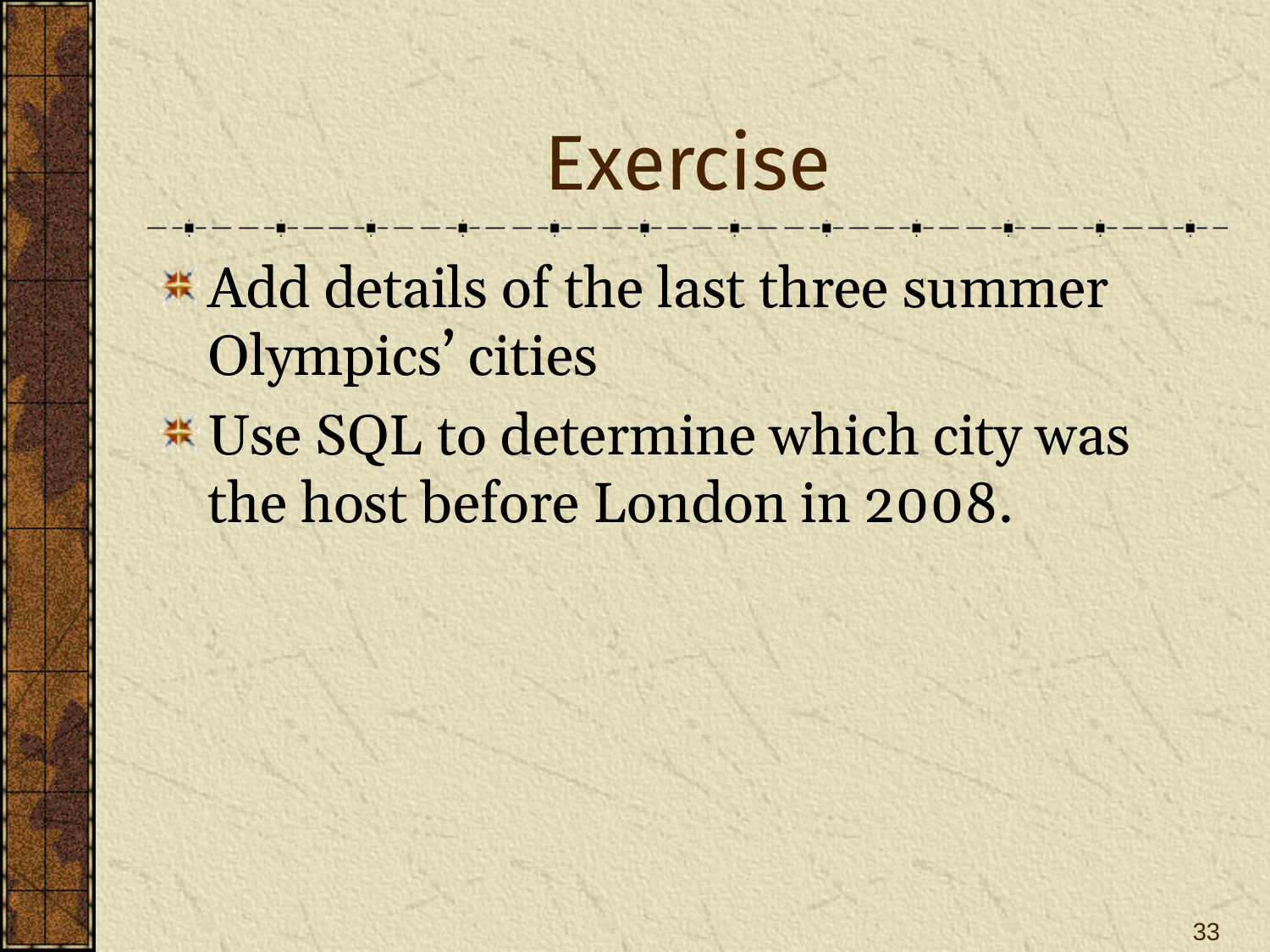

# Exercise
Add details of the last three summer Olympics’ cities
Use SQL to determine which city was the host before London in 2008.
33